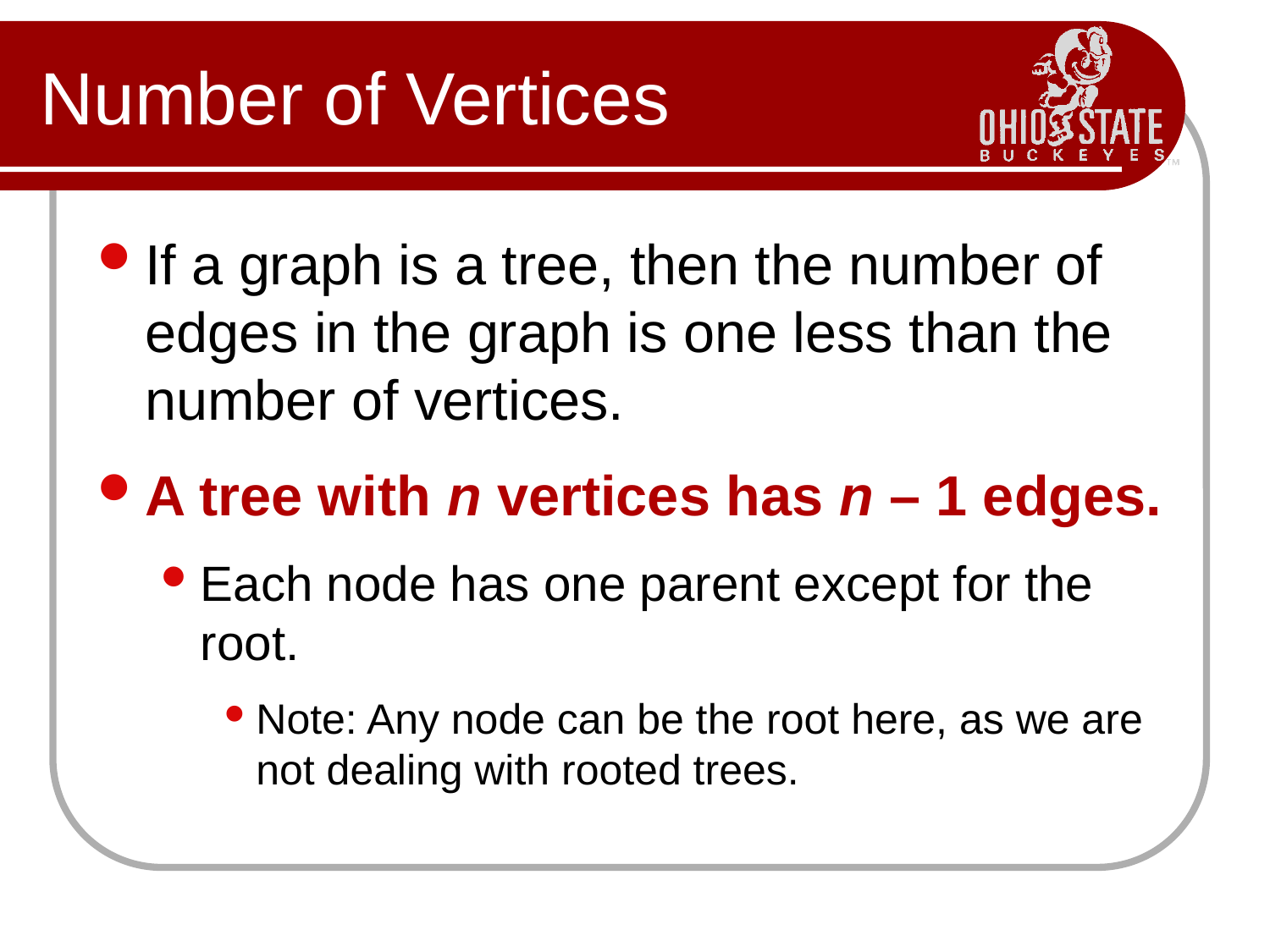

# Number of Vertices
If a graph is a tree, then the number of edges in the graph is one less than the number of vertices.
A tree with n vertices has n – 1 edges.
Each node has one parent except for the root.
Note: Any node can be the root here, as we are not dealing with rooted trees.